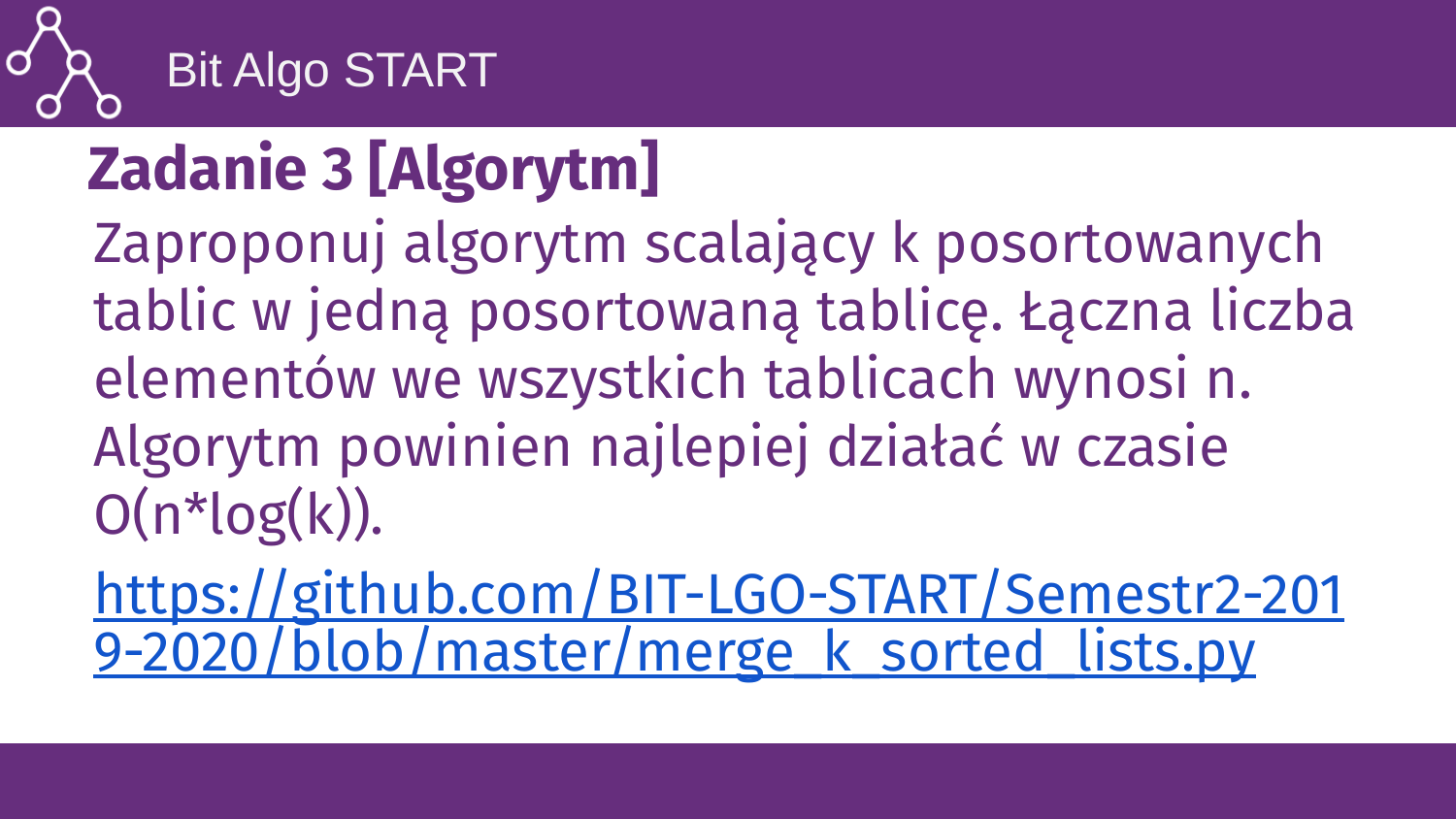

# Zadanie 3 [Algorytm]
Zaproponuj algorytm scalający k posortowanych tablic w jedną posortowaną tablicę. Łączna liczba elementów we wszystkich tablicach wynosi n. Algorytm powinien najlepiej działać w czasie O(n*log(k)).
https://github.com/BIT-LGO-START/Semestr2-2019-2020/blob/master/merge_k_sorted_lists.py